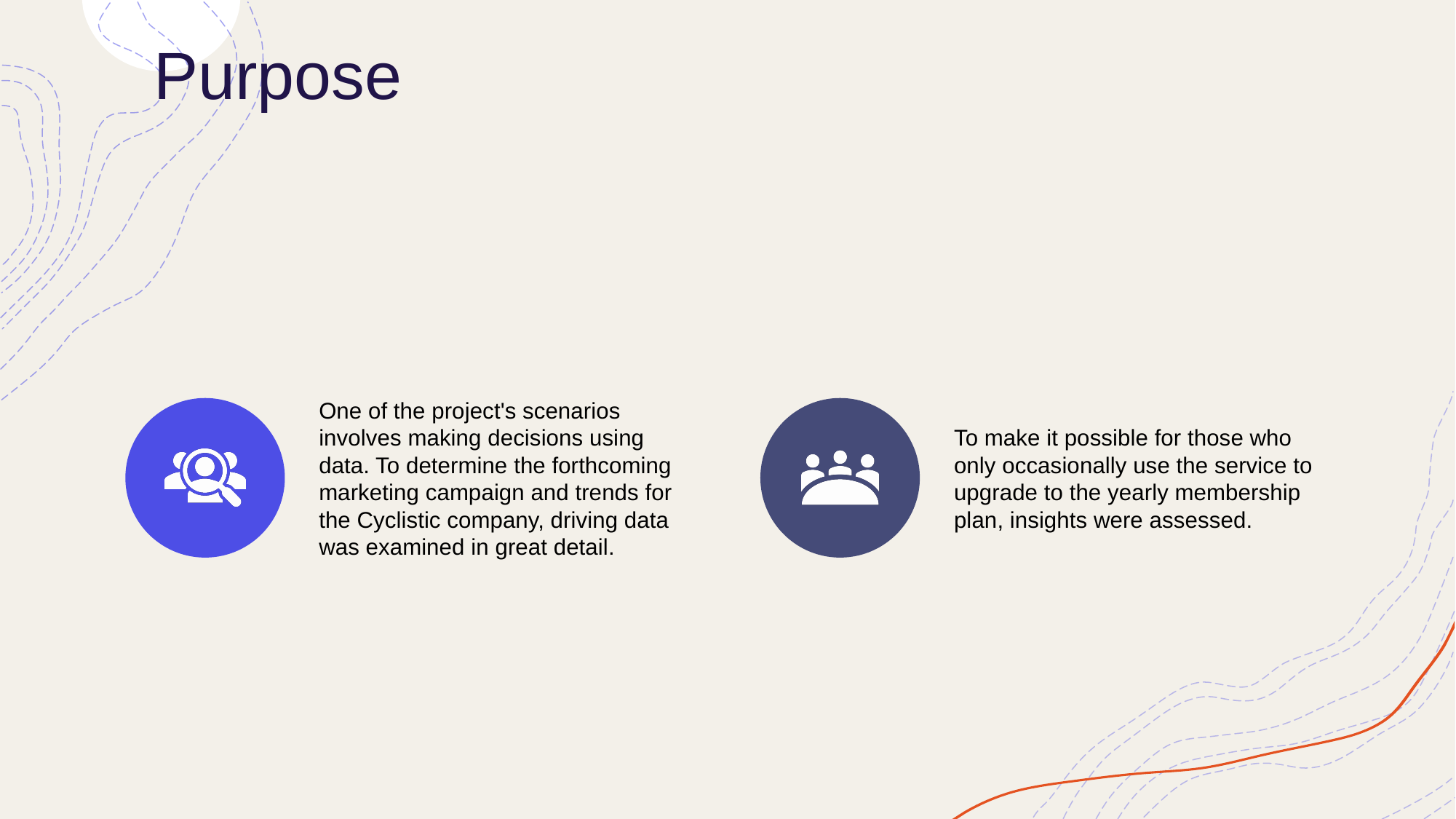

# Purpose
One of the project's scenarios involves making decisions using data. To determine the forthcoming marketing campaign and trends for the Cyclistic company, driving data was examined in great detail.
To make it possible for those who only occasionally use the service to upgrade to the yearly membership plan, insights were assessed.